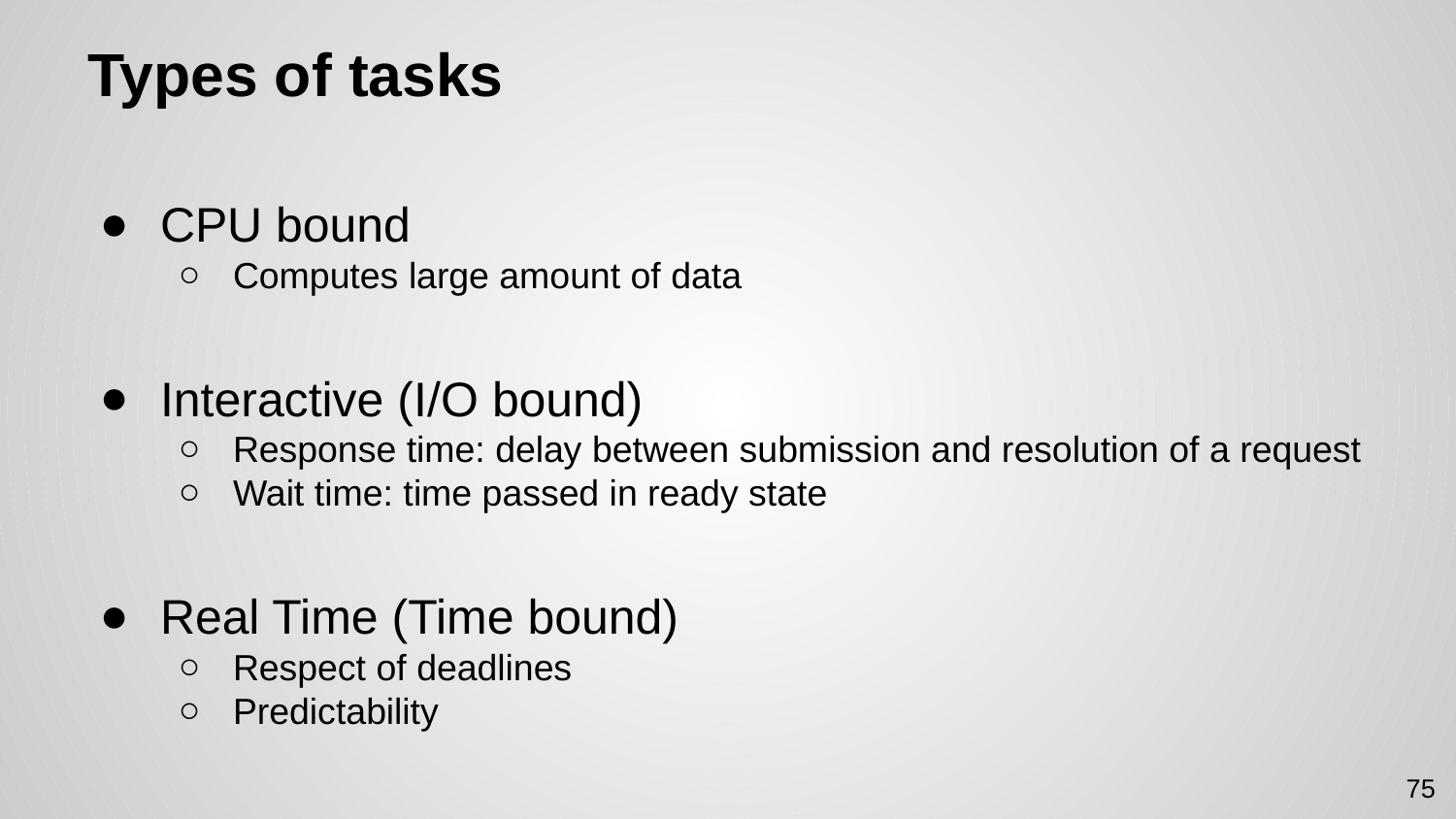

# Types of tasks
CPU bound
Computes large amount of data

Interactive (I/O bound)
Response time: delay between submission and resolution of a request
Wait time: time passed in ready state

Real Time (Time bound)
Respect of deadlines
Predictability
75